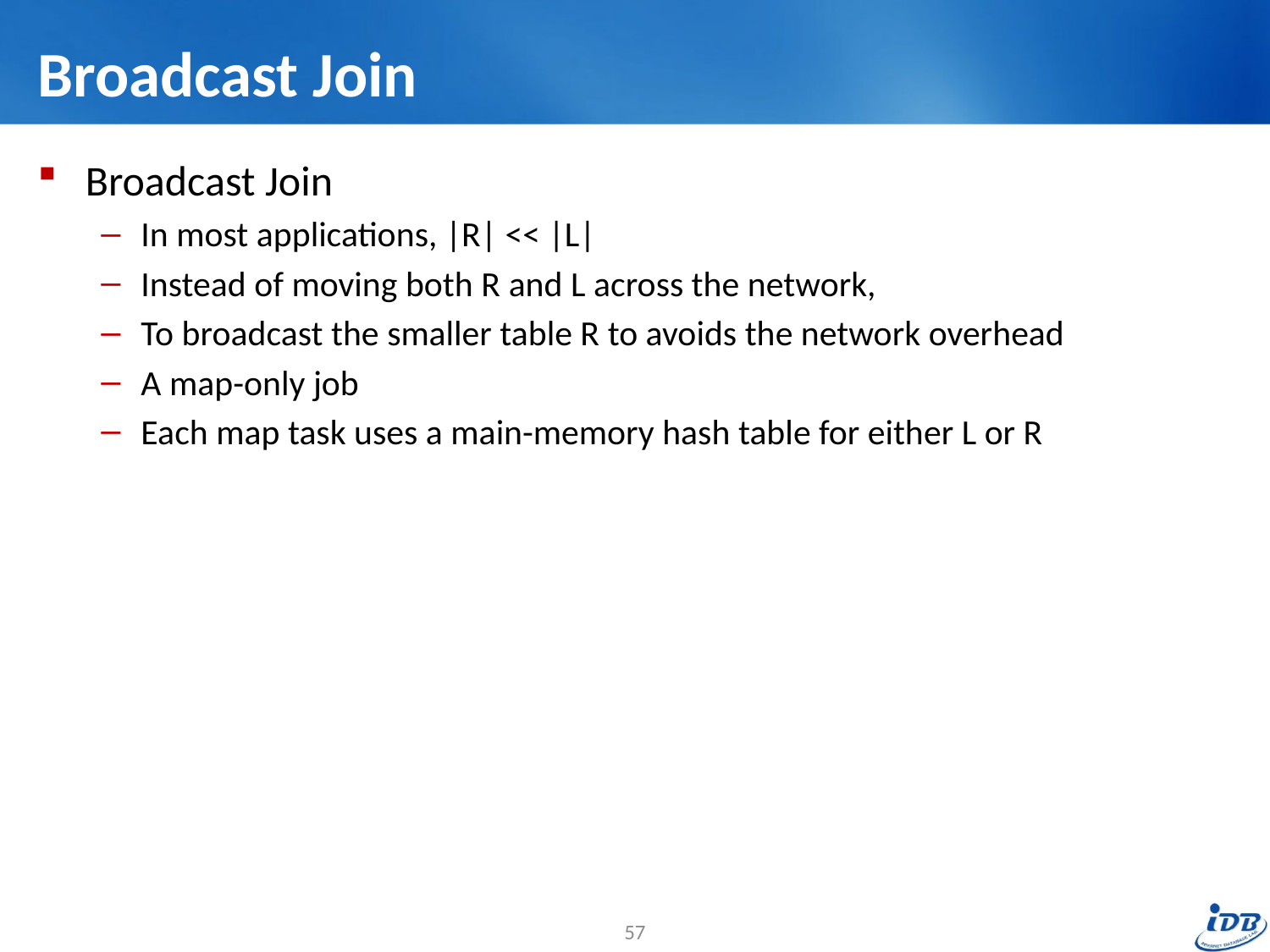

# Broadcast Join
Broadcast Join
In most applications, |R| << |L|
Instead of moving both R and L across the network,
To broadcast the smaller table R to avoids the network overhead
A map-only job
Each map task uses a main-memory hash table for either L or R

57